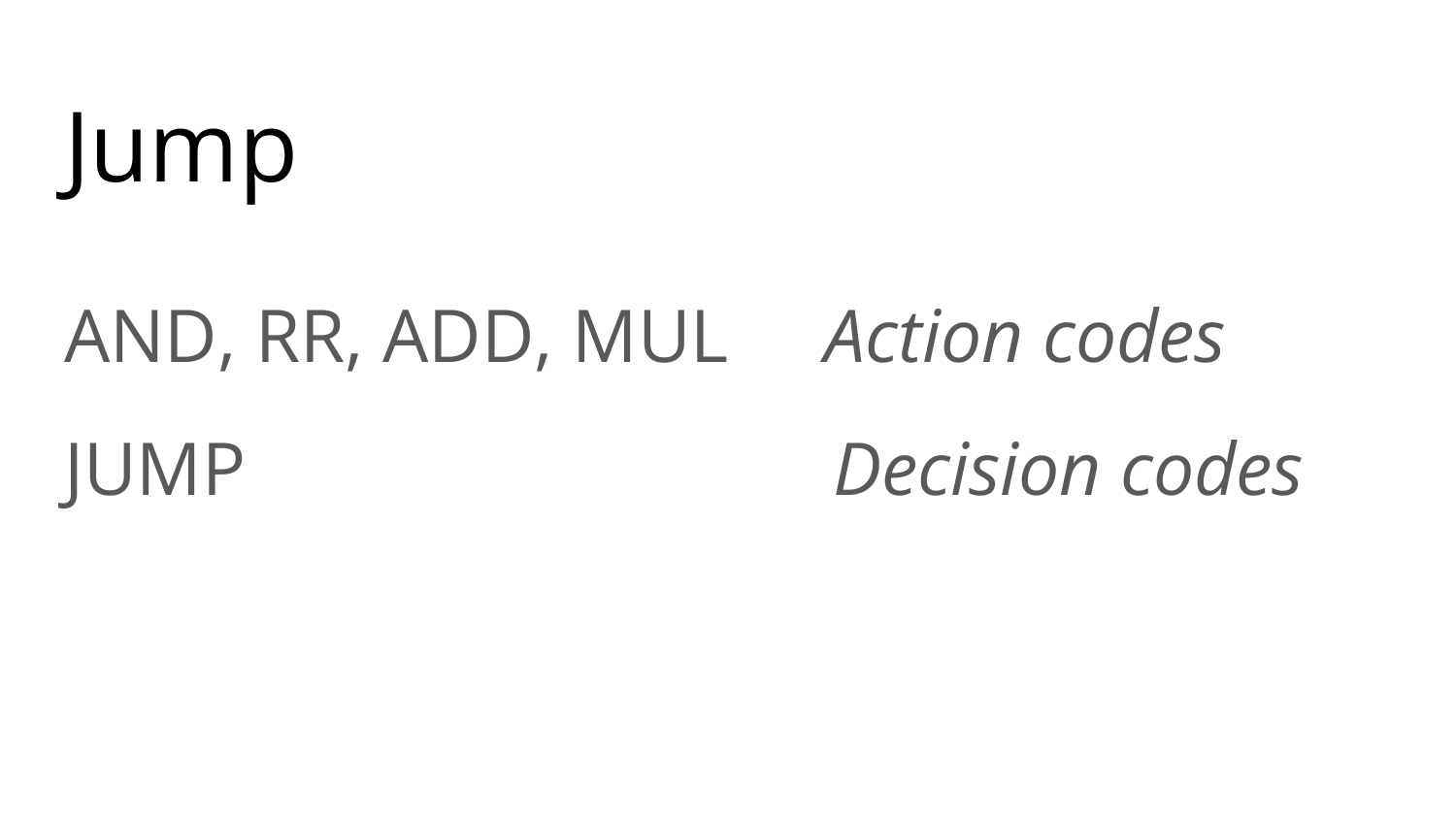

# Jump
AND, RR, ADD, MUL     Action codes
JUMP                               Decision codes